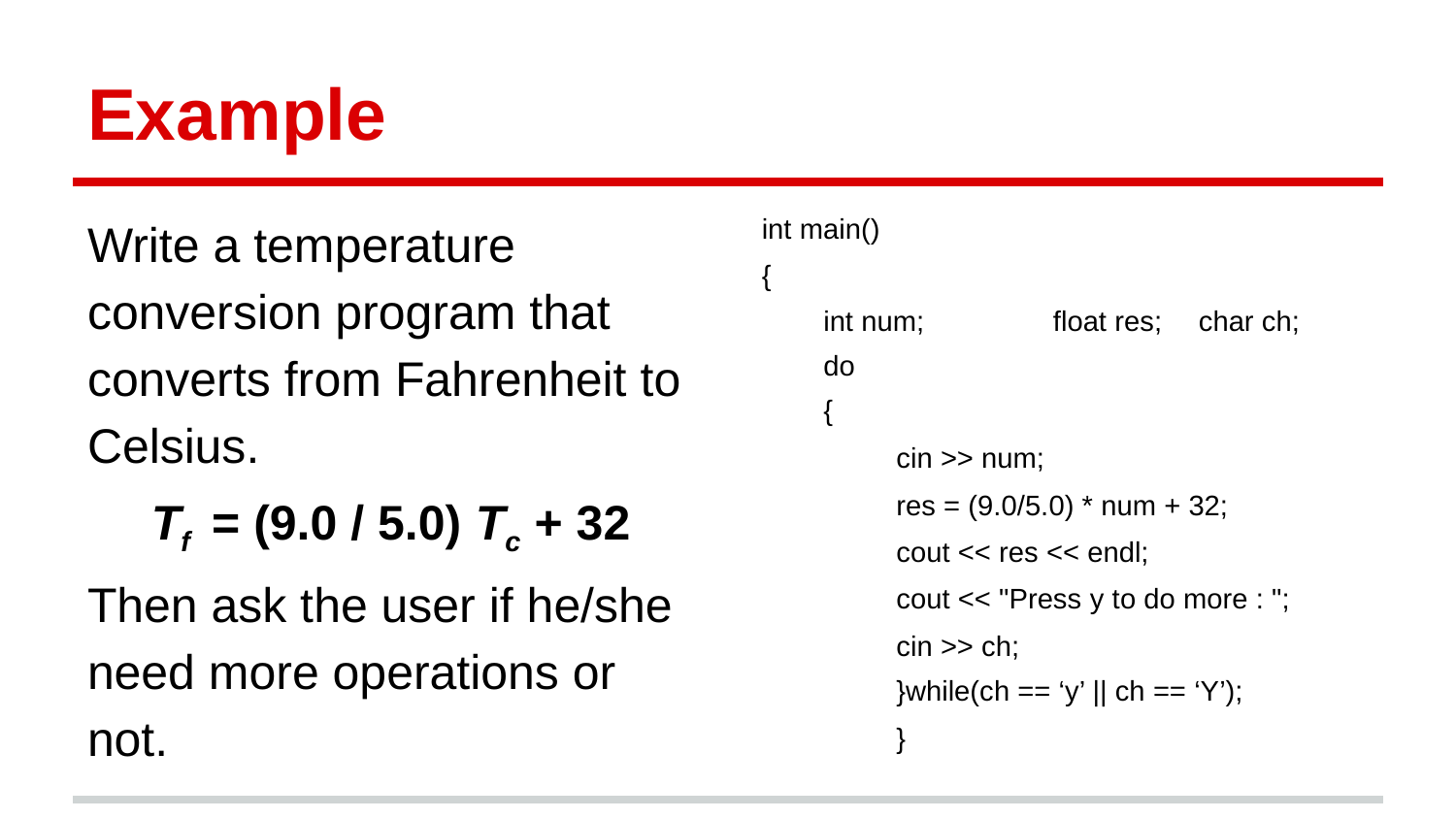

# Example
Write a temperature conversion program that converts from Fahrenheit to Celsius.
Tf  = (9.0 / 5.0) Tc + 32
Then ask the user if he/she need more operations or not.

int main()
{
int num;	float res;	char ch;
do
{
cin >> num;
res = (9.0/5.0) * num + 32;
cout << res << endl;
cout << "Press y to do more : ";
cin >> ch;
}while(ch == ‘y’ || ch == ‘Y’);
}